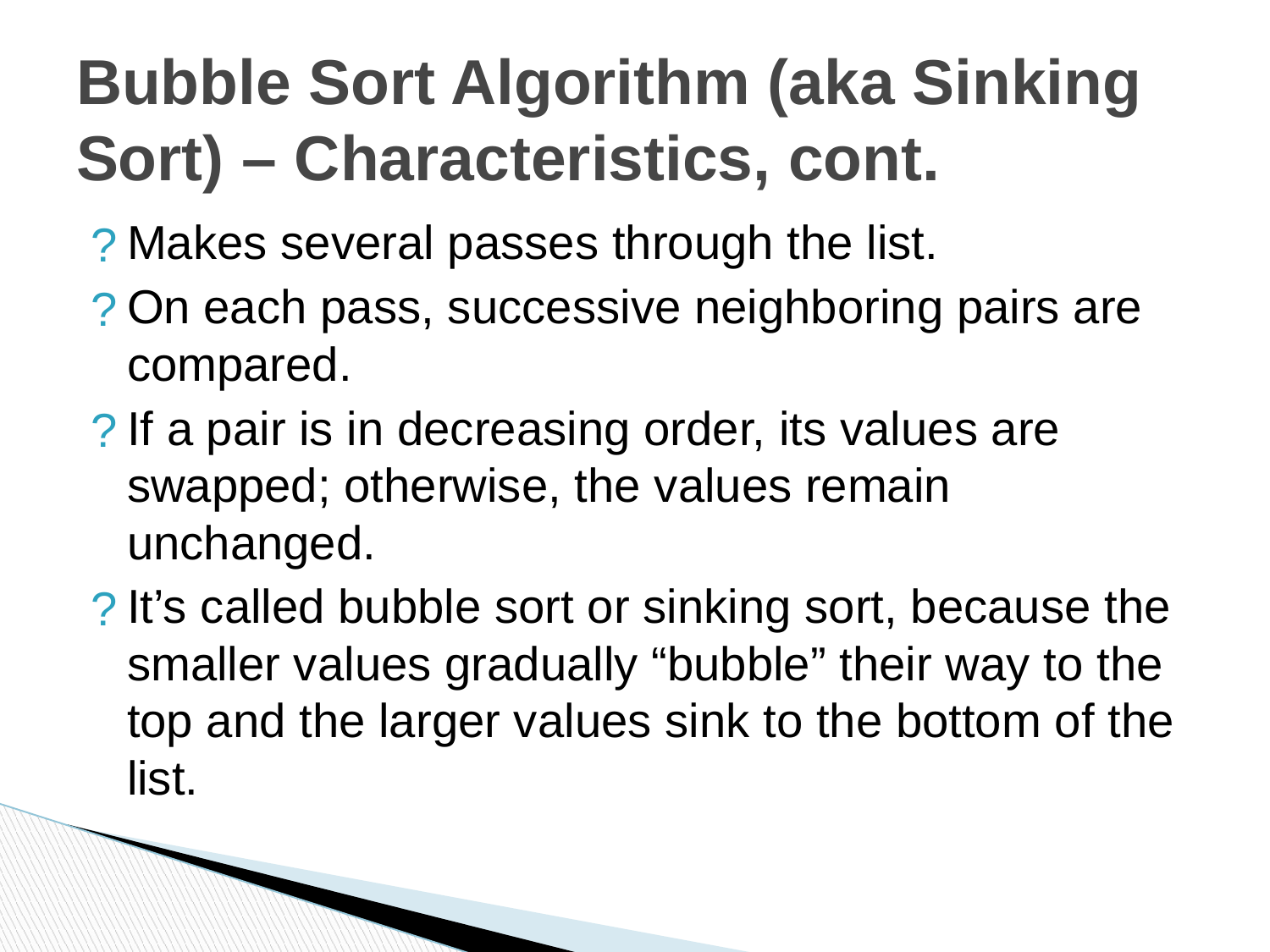

# Bubble Sort Algorithm (aka Sinking Sort) – Characteristics, cont.
Makes several passes through the list.
On each pass, successive neighboring pairs are compared.
If a pair is in decreasing order, its values are swapped; otherwise, the values remain unchanged.
It’s called bubble sort or sinking sort, because the smaller values gradually “bubble” their way to the top and the larger values sink to the bottom of the list.